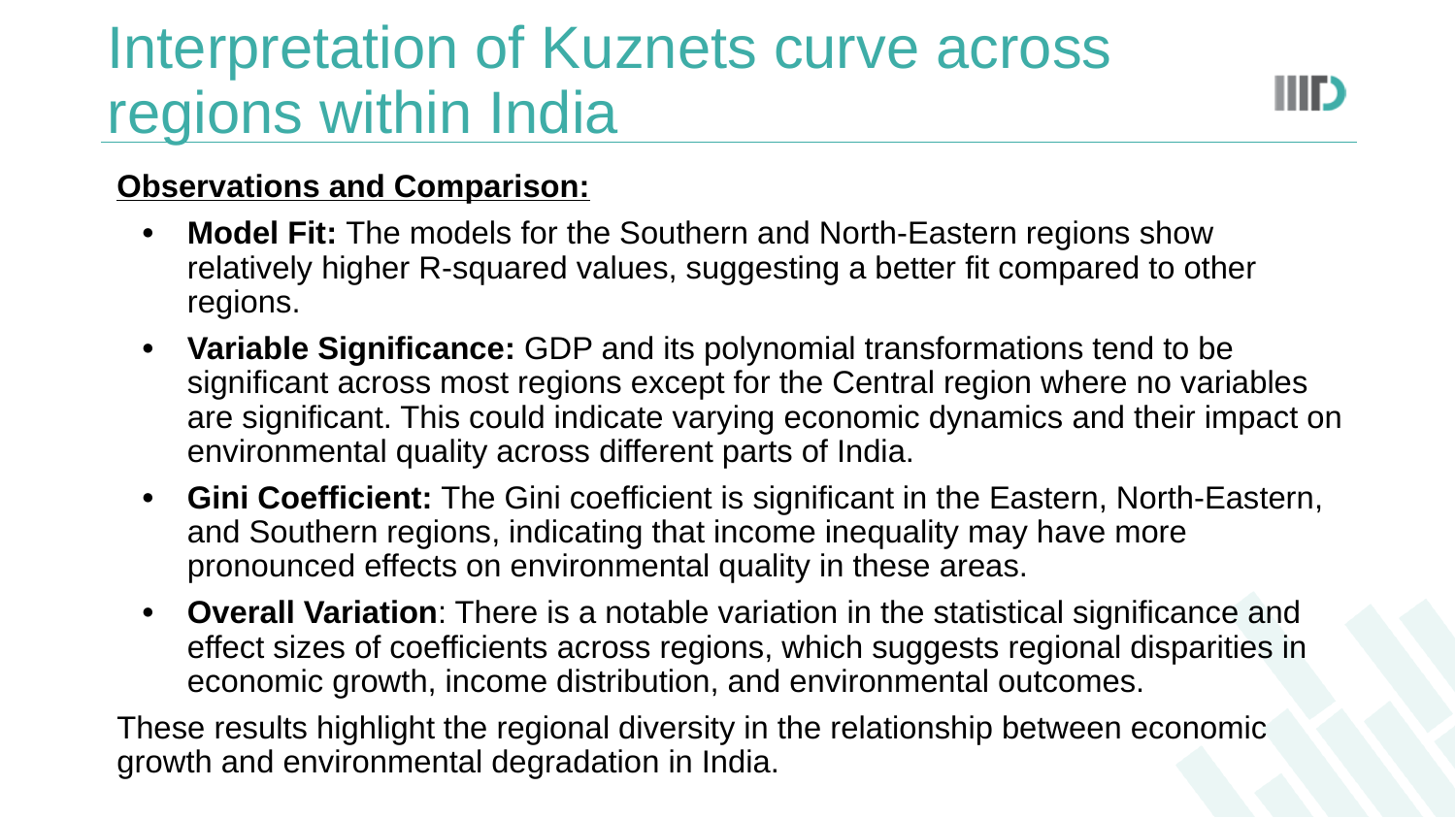

# Interpretation of Kuznets curve across regions within India
Observations and Comparison:
Model Fit: The models for the Southern and North-Eastern regions show relatively higher R-squared values, suggesting a better fit compared to other regions.
Variable Significance: GDP and its polynomial transformations tend to be significant across most regions except for the Central region where no variables are significant. This could indicate varying economic dynamics and their impact on environmental quality across different parts of India.
Gini Coefficient: The Gini coefficient is significant in the Eastern, North-Eastern, and Southern regions, indicating that income inequality may have more pronounced effects on environmental quality in these areas.
Overall Variation: There is a notable variation in the statistical significance and effect sizes of coefficients across regions, which suggests regional disparities in economic growth, income distribution, and environmental outcomes.
These results highlight the regional diversity in the relationship between economic growth and environmental degradation in India.